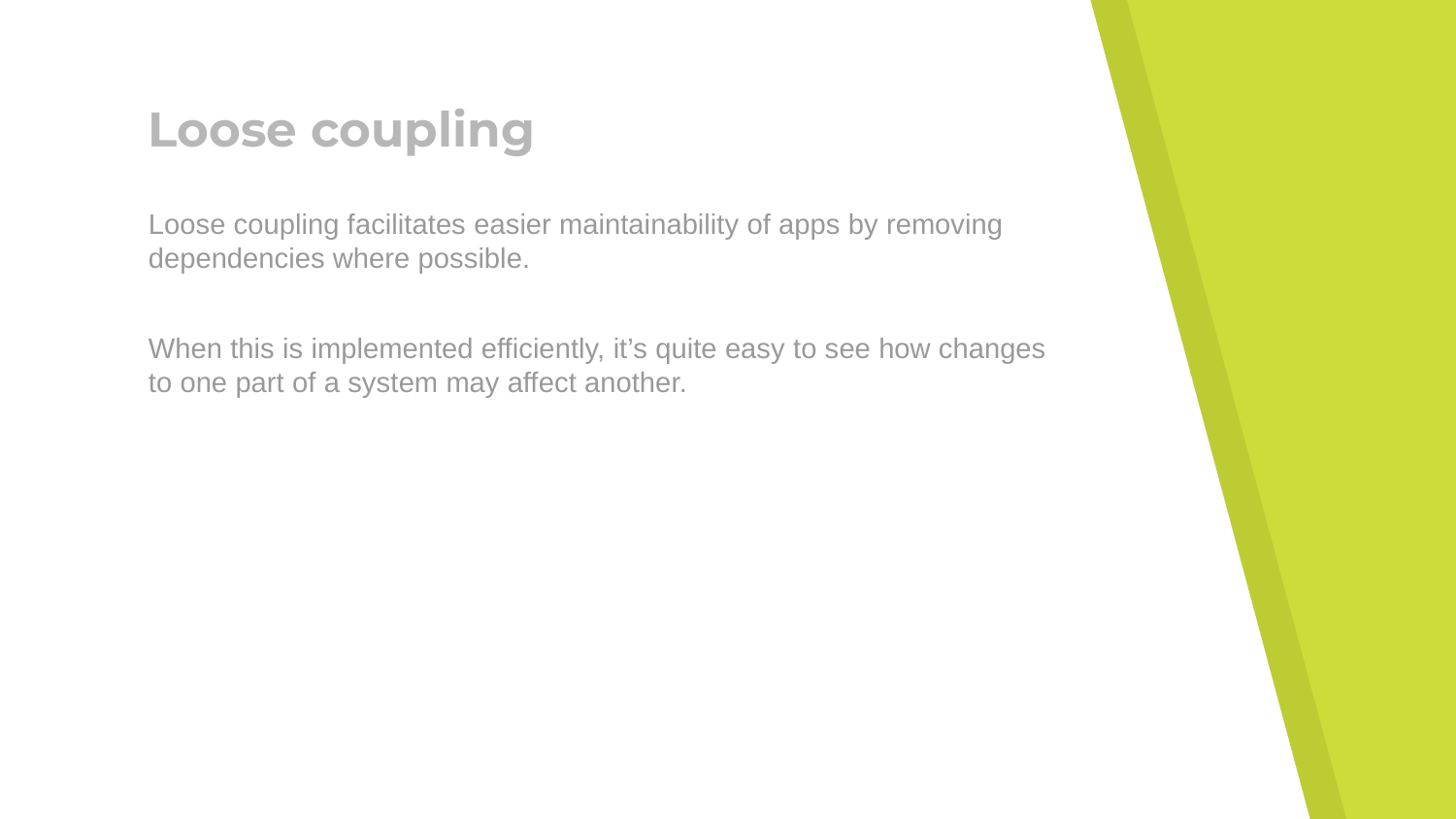

# Loose coupling
Loose coupling facilitates easier maintainability of apps by removing dependencies where possible.
When this is implemented efficiently, it’s quite easy to see how changes to one part of a system may affect another.